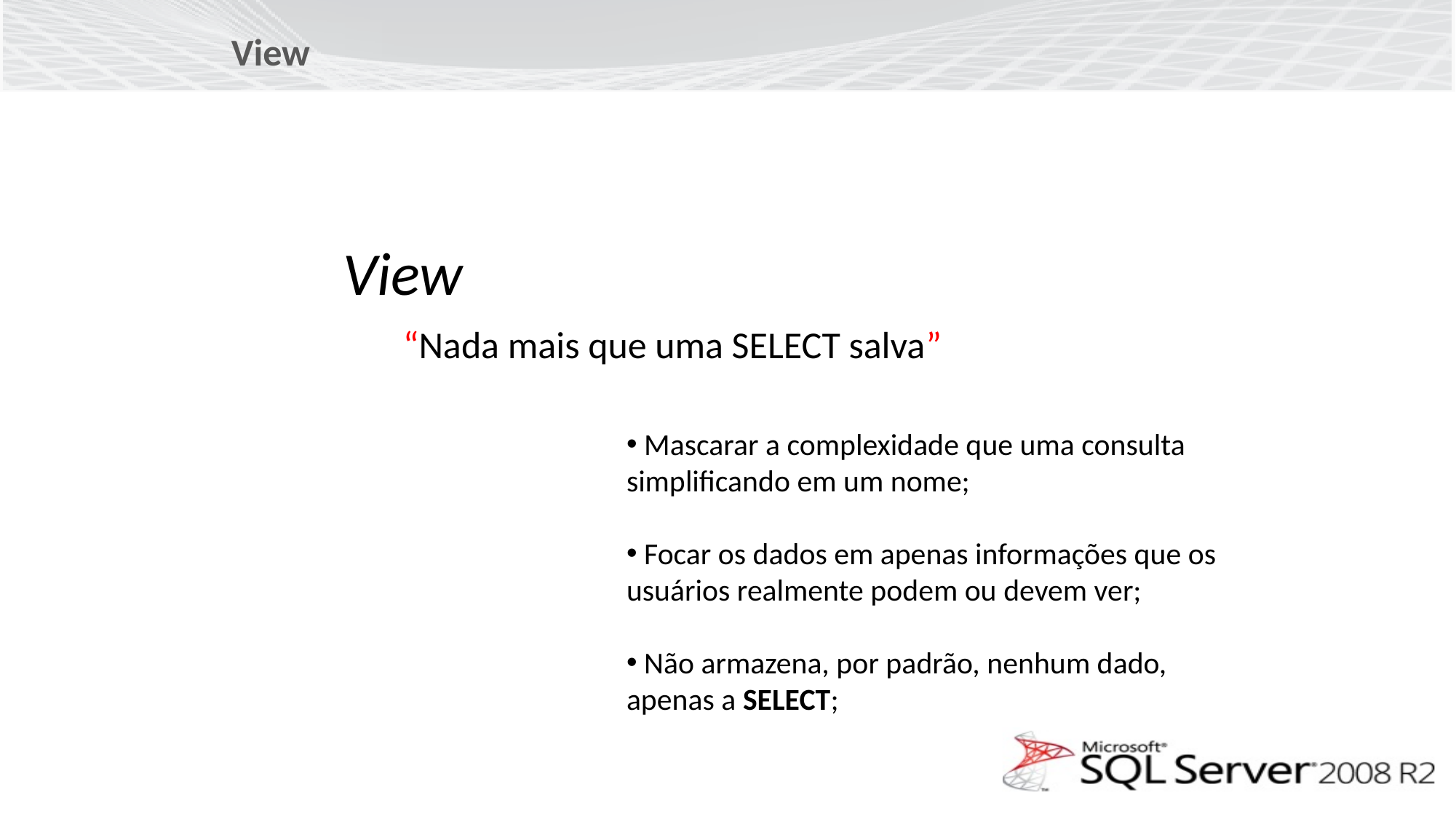

View
View
“Nada mais que uma SELECT salva”
 Mascarar a complexidade que uma consulta simplificando em um nome;

 Focar os dados em apenas informações que os usuários realmente podem ou devem ver;

 Não armazena, por padrão, nenhum dado, apenas a SELECT;